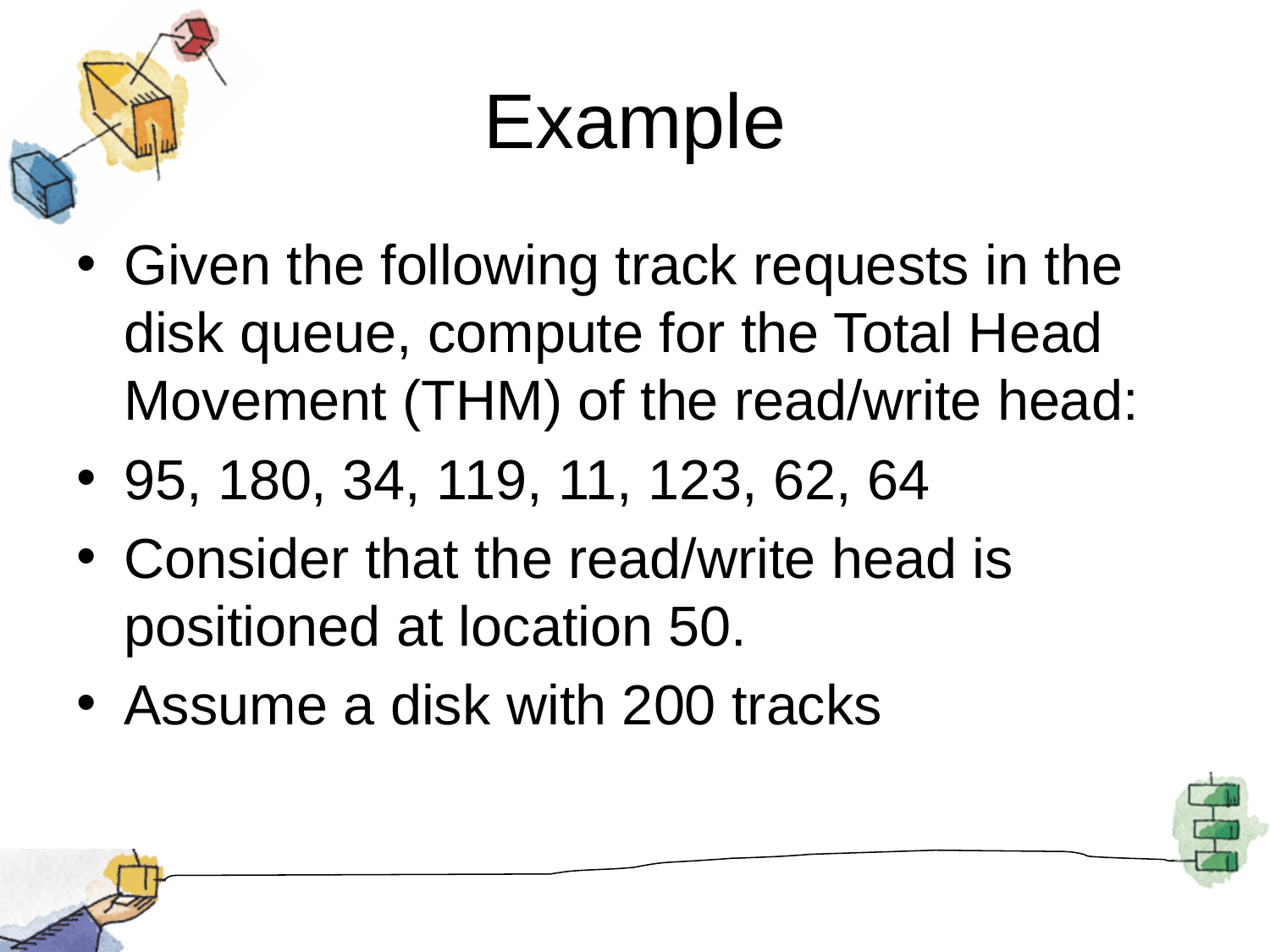

# Example
Given the following track requests in the disk queue, compute for the Total Head Movement (THM) of the read/write head:
95, 180, 34, 119, 11, 123, 62, 64
Consider that the read/write head is positioned at location 50.
Assume a disk with 200 tracks